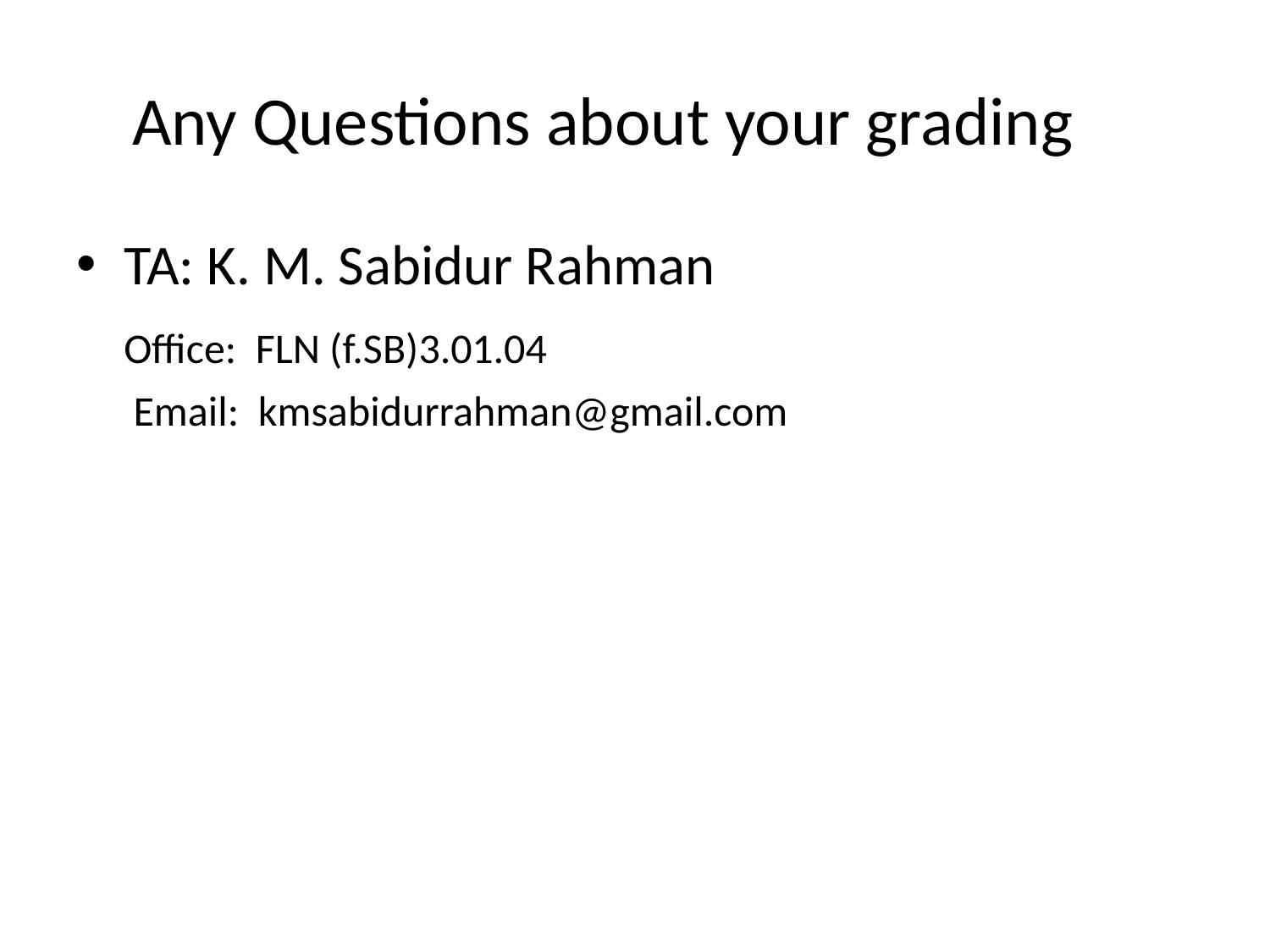

# Any Questions about your grading
TA: K. M. Sabidur Rahman
	Office:  FLN (f.SB)3.01.04
      Email:  kmsabidurrahman@gmail.com